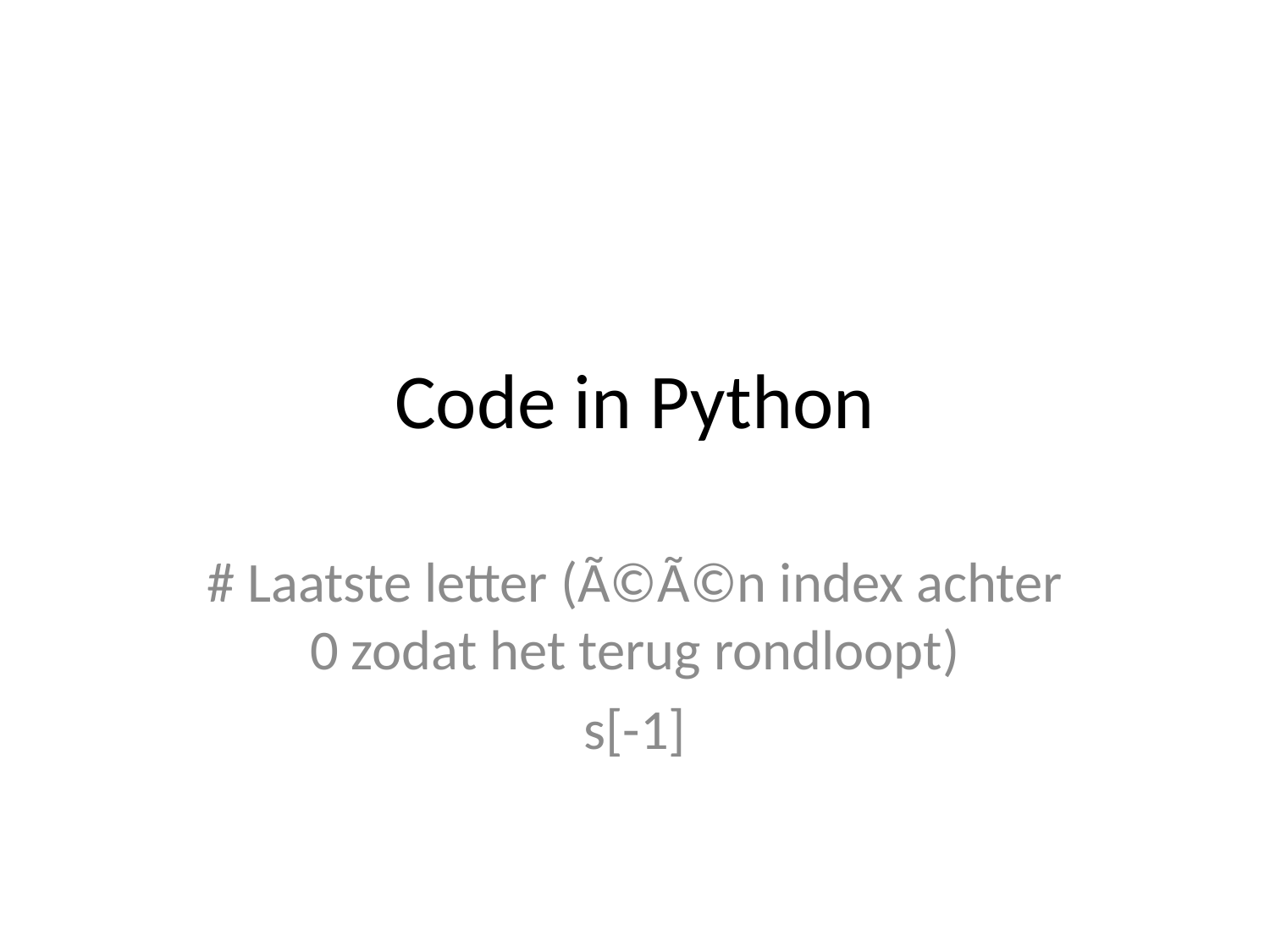

# Code in Python
# Laatste letter (Ã©Ã©n index achter 0 zodat het terug rondloopt)
s[-1]